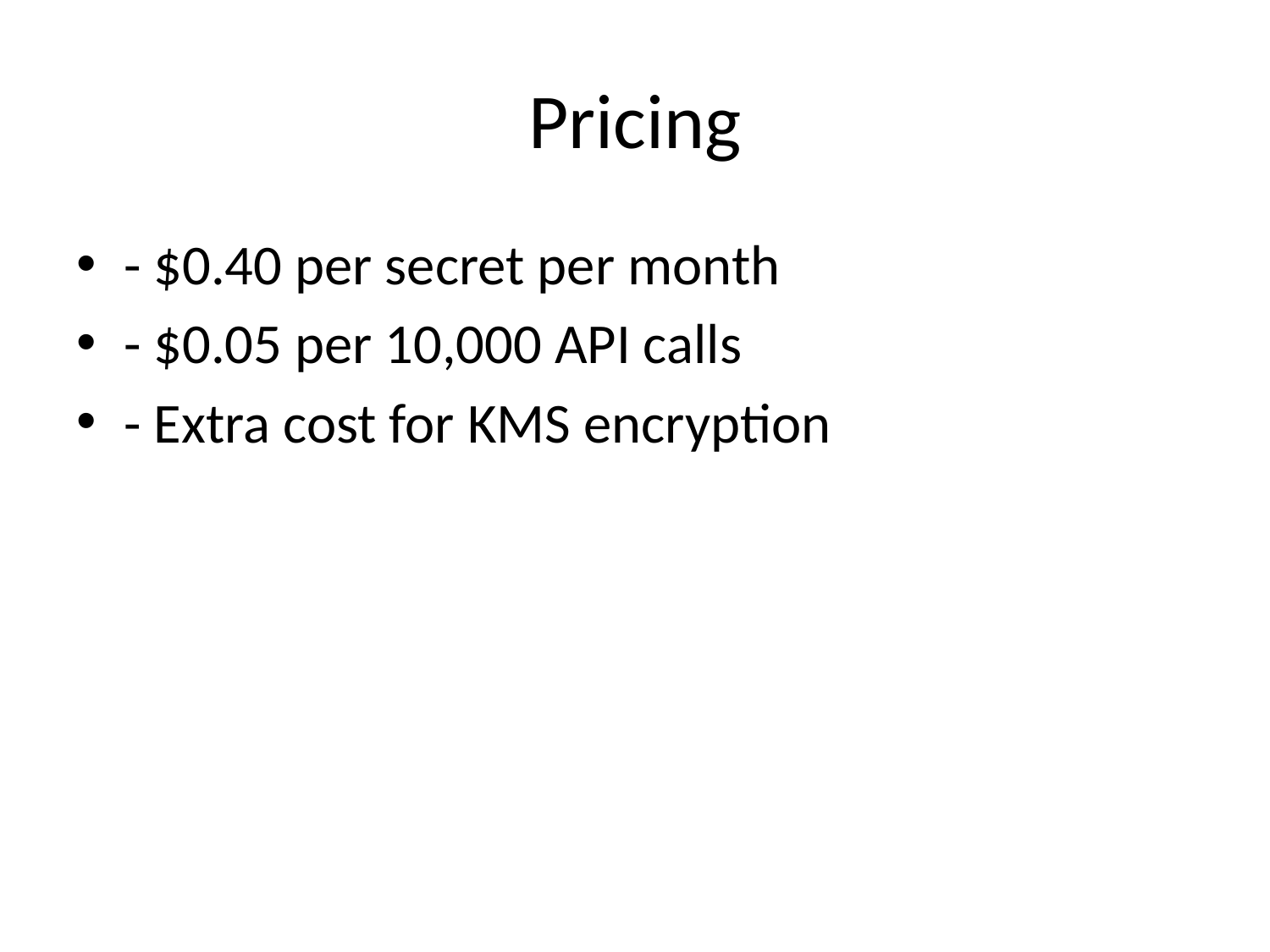

# Pricing
- $0.40 per secret per month
- $0.05 per 10,000 API calls
- Extra cost for KMS encryption